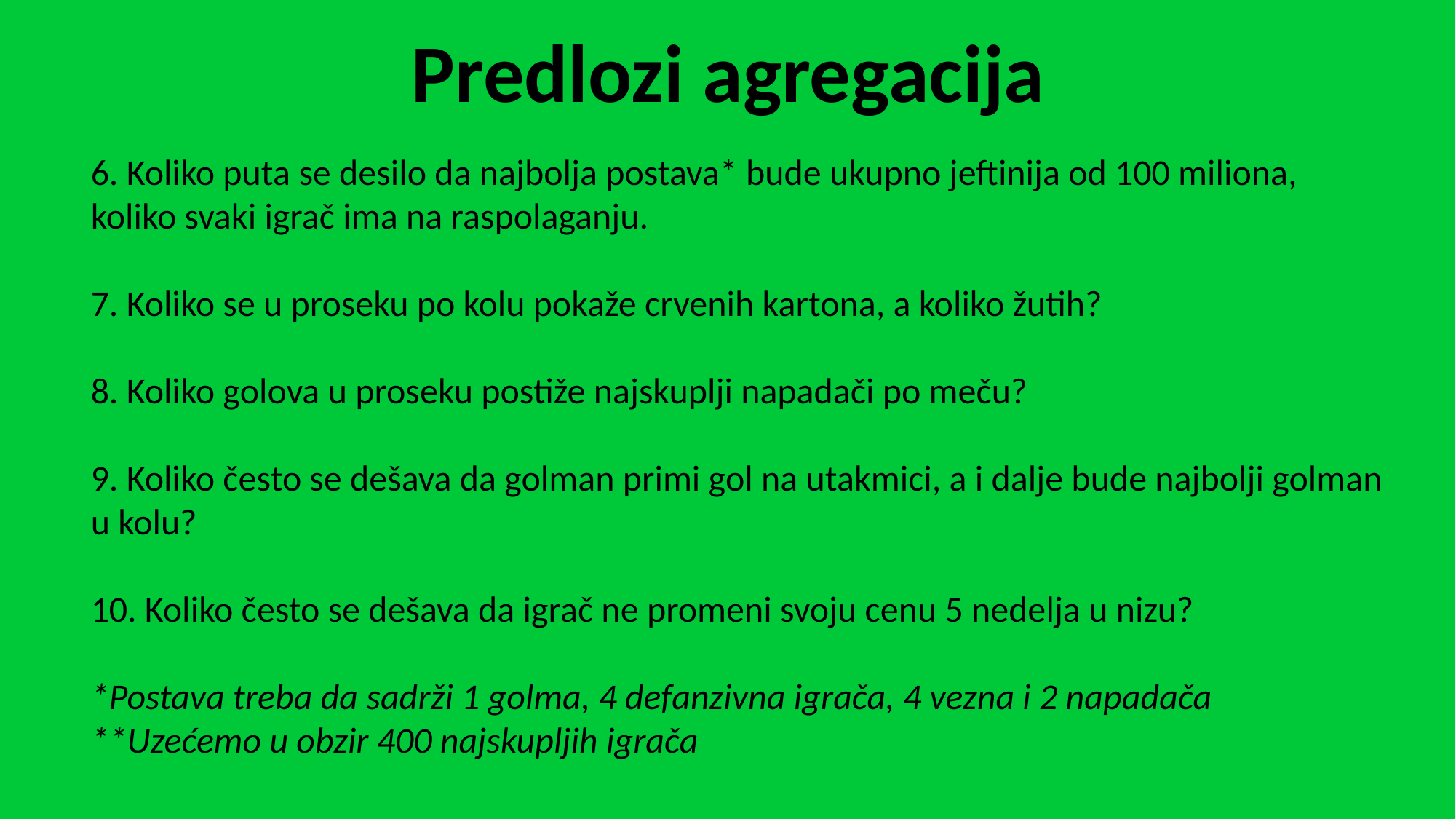

Predlozi agregacija
6. Koliko puta se desilo da najbolja postava* bude ukupno jeftinija od 100 miliona, koliko svaki igrač ima na raspolaganju.

7. Koliko se u proseku po kolu pokaže crvenih kartona, a koliko žutih?

8. Koliko golova u proseku postiže najskuplji napadači po meču?

9. Koliko često se dešava da golman primi gol na utakmici, a i dalje bude najbolji golman u kolu?

10. Koliko često se dešava da igrač ne promeni svoju cenu 5 nedelja u nizu?

*Postava treba da sadrži 1 golma, 4 defanzivna igrača, 4 vezna i 2 napadača
**Uzećemo u obzir 400 najskupljih igrača